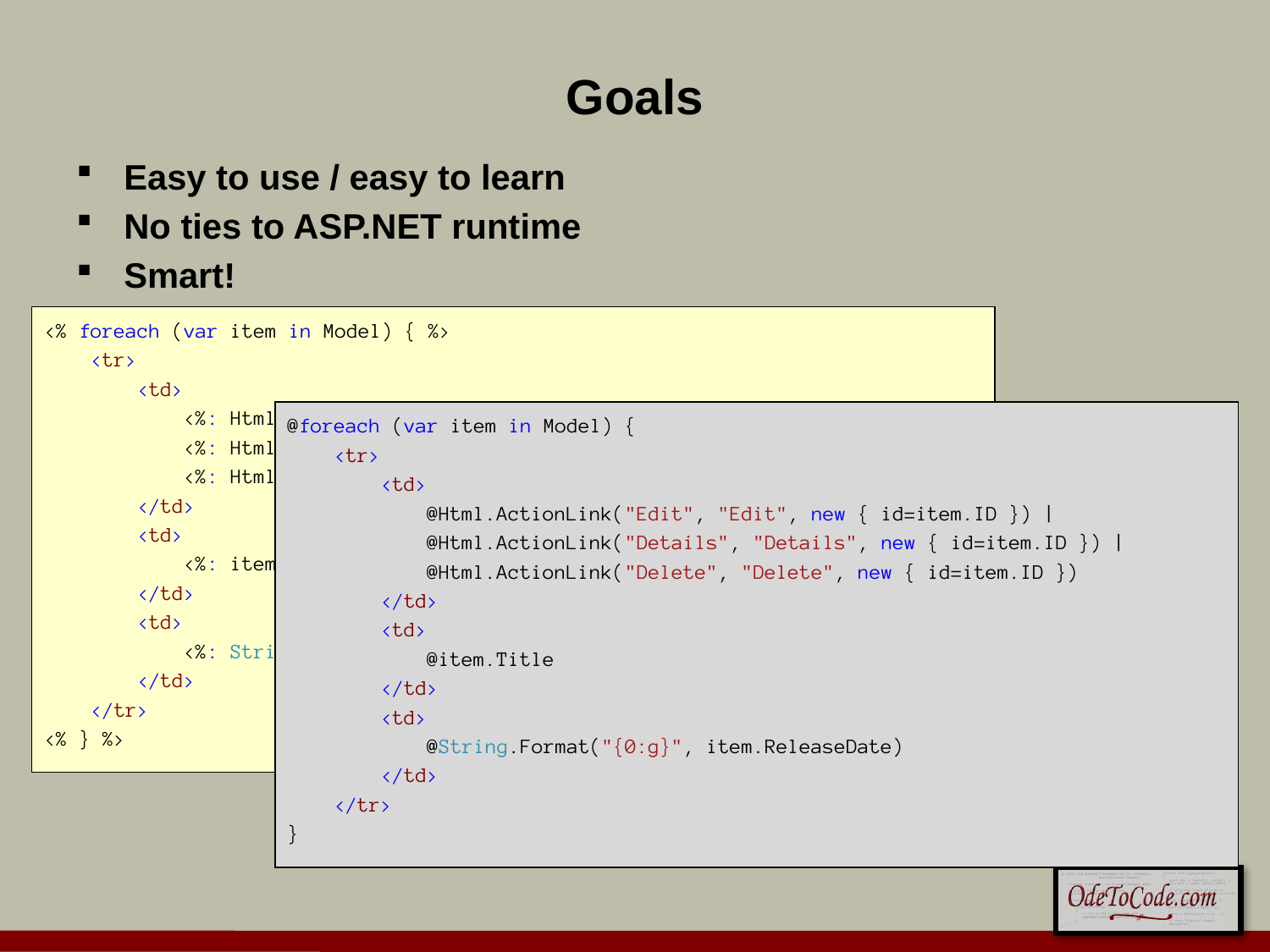

# Goals
Easy to use / easy to learn
No ties to ASP.NET runtime
Smart!
<% foreach (var item in Model) { %>
    <tr>
        <td>
            <%: Html.ActionLink("Edit", "Edit", new { id=item.ID }) %> |
            <%: Html.ActionLink("Details", "Details", new { id=item.ID }) %> |
            <%: Html.ActionLink("Delete", "Delete", new { id=item.ID }) %>
        </td>
        <td>
            <%: item.Title %>
        </td>
        <td>
            <%: String.Format("{0:g}", item.ReleaseDate) %>
        </td>
    </tr>  
<% } %>
@foreach (var item in Model) {
    <tr>
        <td>
            @Html.ActionLink("Edit", "Edit", new { id=item.ID }) |
            @Html.ActionLink("Details", "Details", new { id=item.ID }) |
            @Html.ActionLink("Delete", "Delete", new { id=item.ID })
        </td>
        <td>
            @item.Title
        </td>
        <td>
            @String.Format("{0:g}", item.ReleaseDate)
        </td>
    </tr>
}